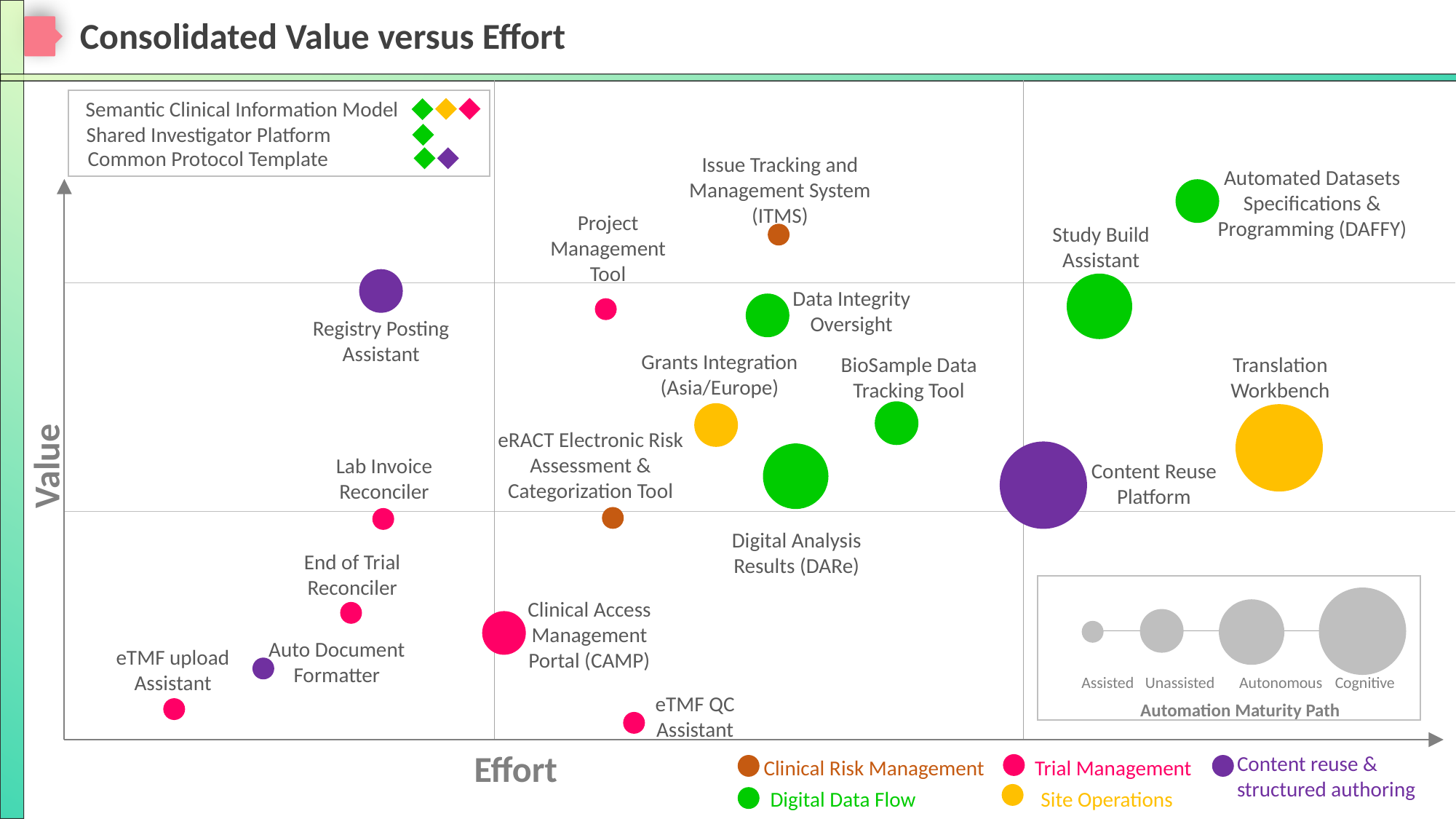

# Consolidated Value versus Effort

Semantic Clinical Information Model

Shared Investigator Platform

Common Protocol Template
Issue Tracking and Management System (ITMS)

Automated Datasets Specifications & Programming (DAFFY)

Project Management Tool
Study Build Assistant

Data Integrity Oversight

Registry Posting Assistant
Grants Integration (Asia/Europe)
Translation Workbench
BioSample Data Tracking Tool

eRACT Electronic Risk Assessment & Categorization Tool
Value

Lab Invoice Reconciler
Content Reuse Platform

Digital Analysis Results (DARe)
End of Trial Reconciler

Assisted
Unassisted
Autonomous
Cognitive
Automation Maturity Path
Clinical Access Management Portal (CAMP)

Auto Document Formatter
eTMF upload Assistant

eTMF QC Assistant

Effort
Content reuse & structured authoring
Clinical Risk Management
Trial Management

Site Operations
Digital Data Flow